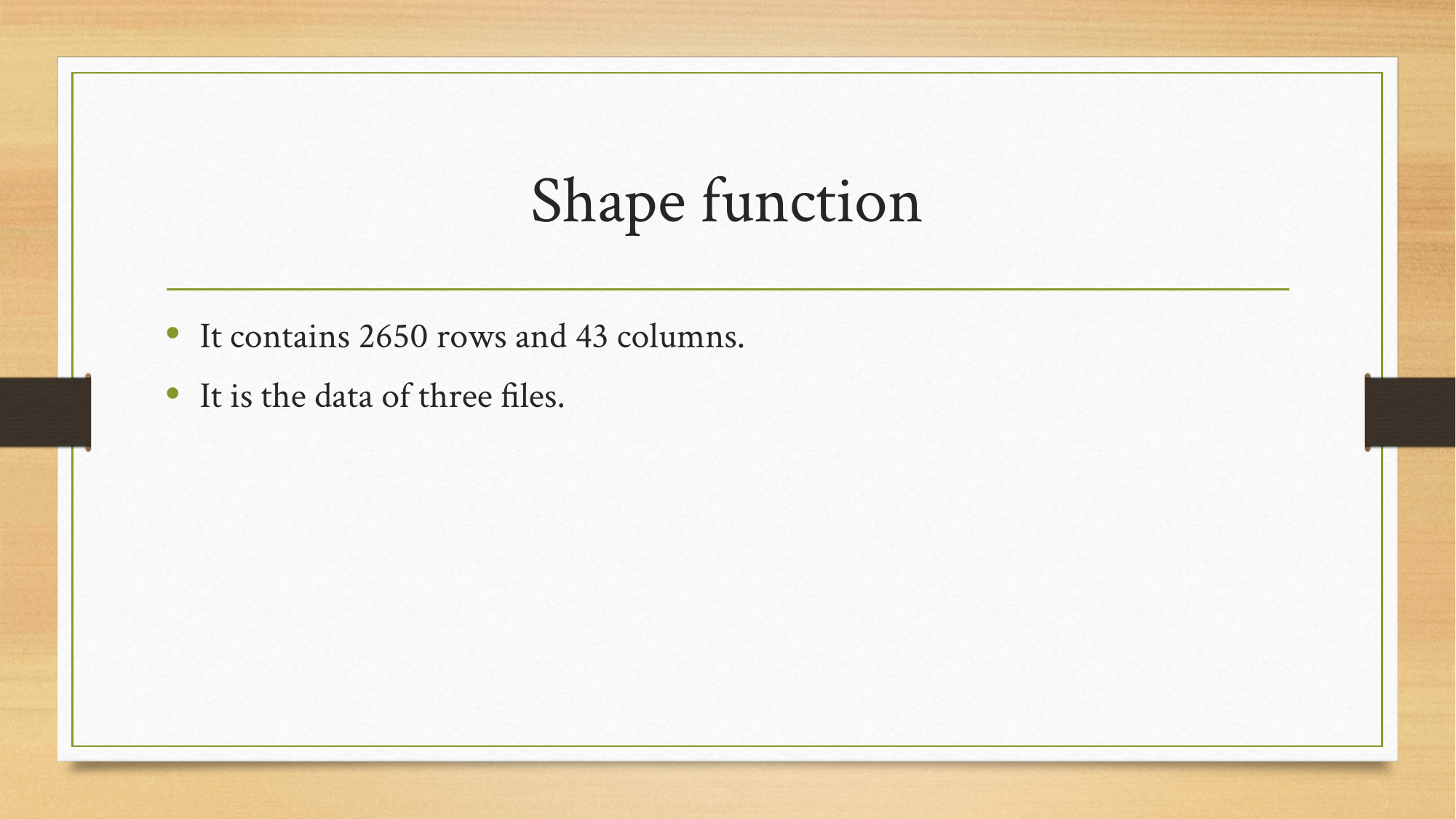

# Shape function
It contains 2650 rows and 43 columns.
It is the data of three files.